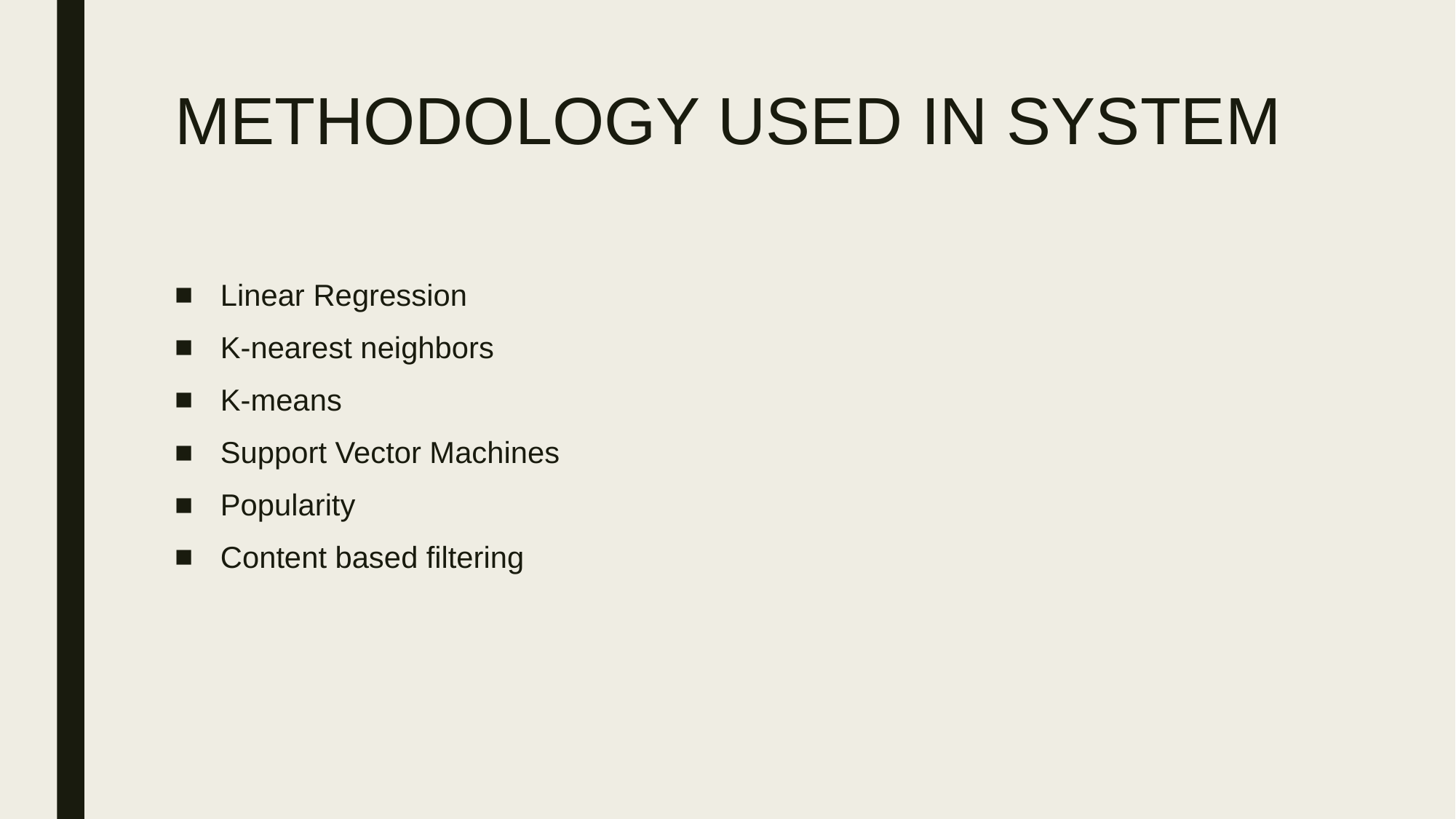

# METHODOLOGY USED IN SYSTEM
Linear Regression
K-nearest neighbors
K-means
Support Vector Machines
Popularity
Content based filtering